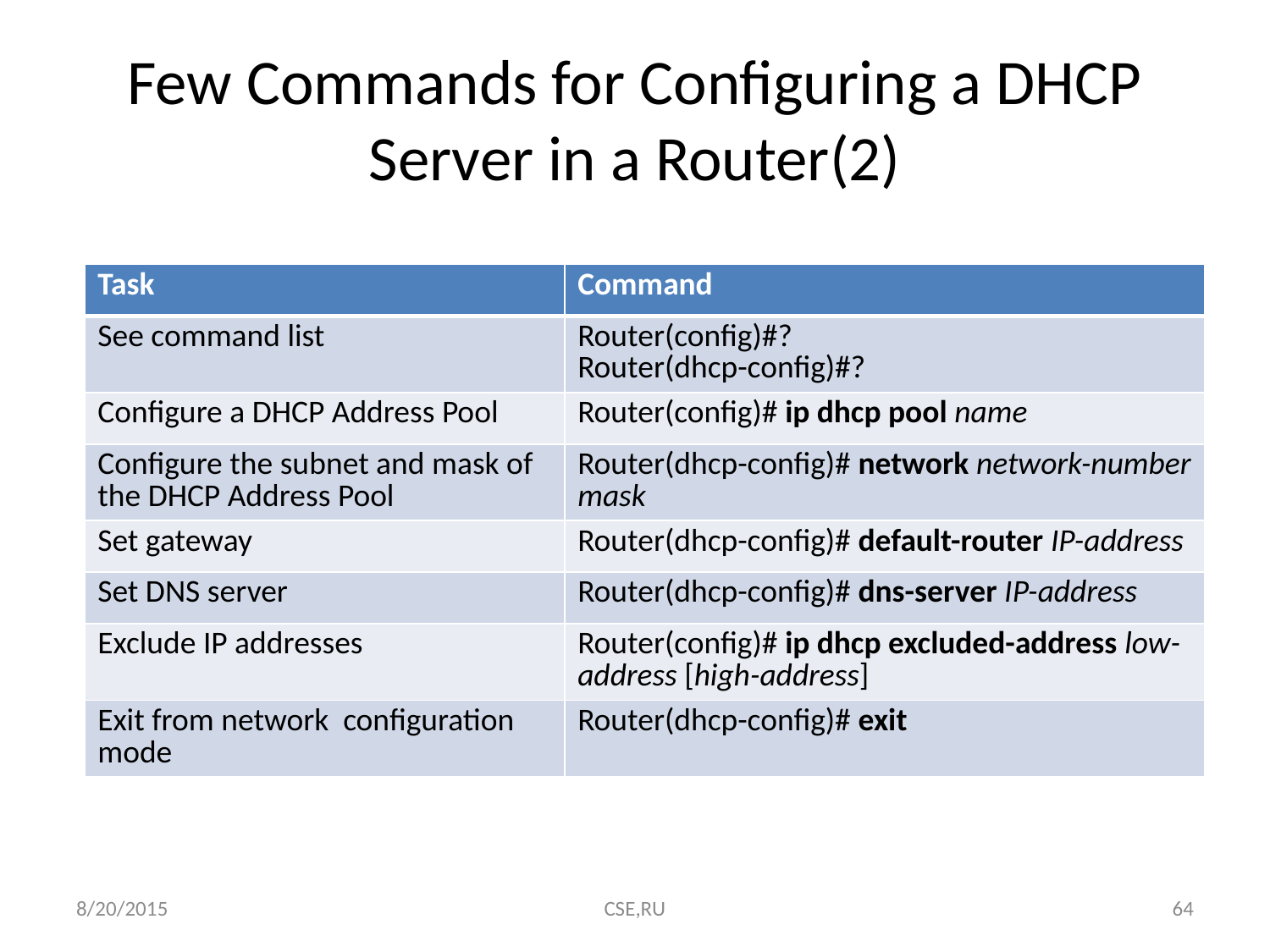

# Few Commands for Configuring a DHCP Server in a Router(2)

| Task | Command |
| --- | --- |
| See command list | Router(config)#? Router(dhcp-config)#? |
| Configure a DHCP Address Pool | Router(config)# ip dhcp pool name |
| Configure the subnet and mask of the DHCP Address Pool | Router(dhcp-config)# network network-number mask |
| Set gateway | Router(dhcp-config)# default-router IP-address |
| Set DNS server | Router(dhcp-config)# dns-server IP-address |
| Exclude IP addresses | Router(config)# ip dhcp excluded-address low-address [high-address] |
| Exit from network configuration mode | Router(dhcp-config)# exit |
8/20/2015
CSE,RU
64